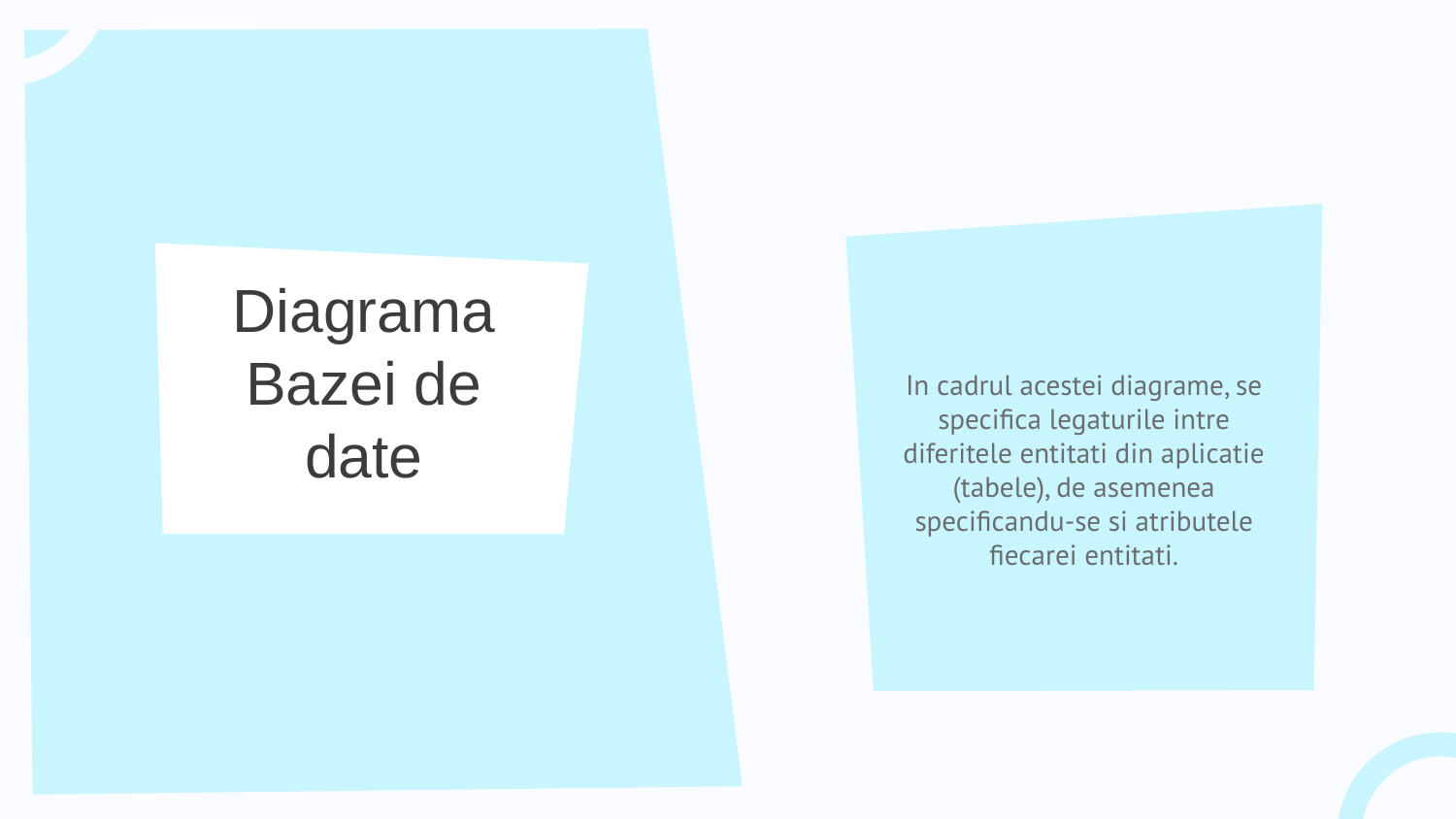

# Diagrama Bazei de date
In cadrul acestei diagrame, se specifica legaturile intre diferitele entitati din aplicatie (tabele), de asemenea specificandu-se si atributele fiecarei entitati.